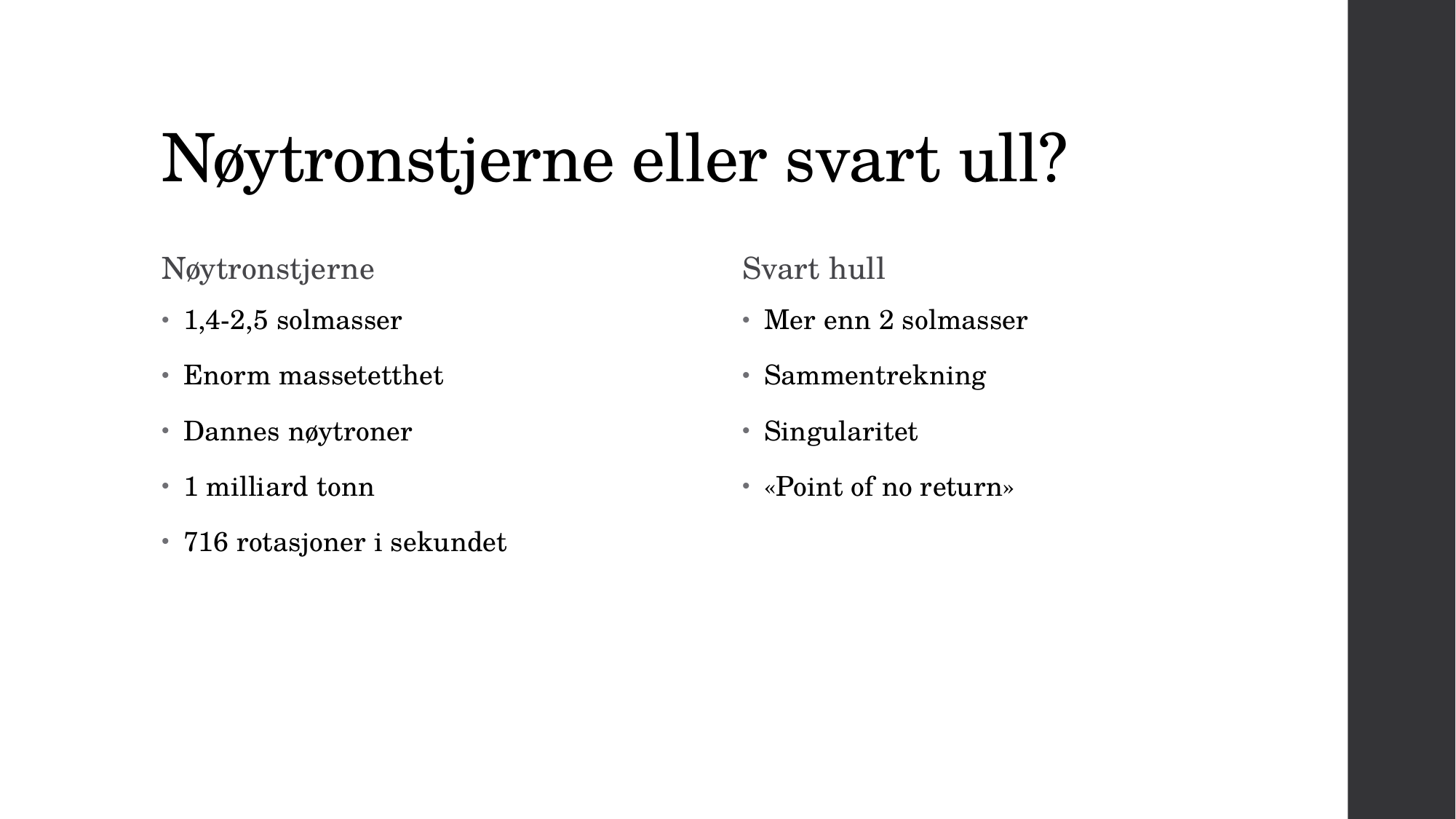

# Nøytronstjerne eller svart ull?
Nøytronstjerne
Svart hull
1,4-2,5 solmasser
Enorm massetetthet
Dannes nøytroner
1 milliard tonn
716 rotasjoner i sekundet

Mer enn 2 solmasser
Sammentrekning
Singularitet
«Point of no return»